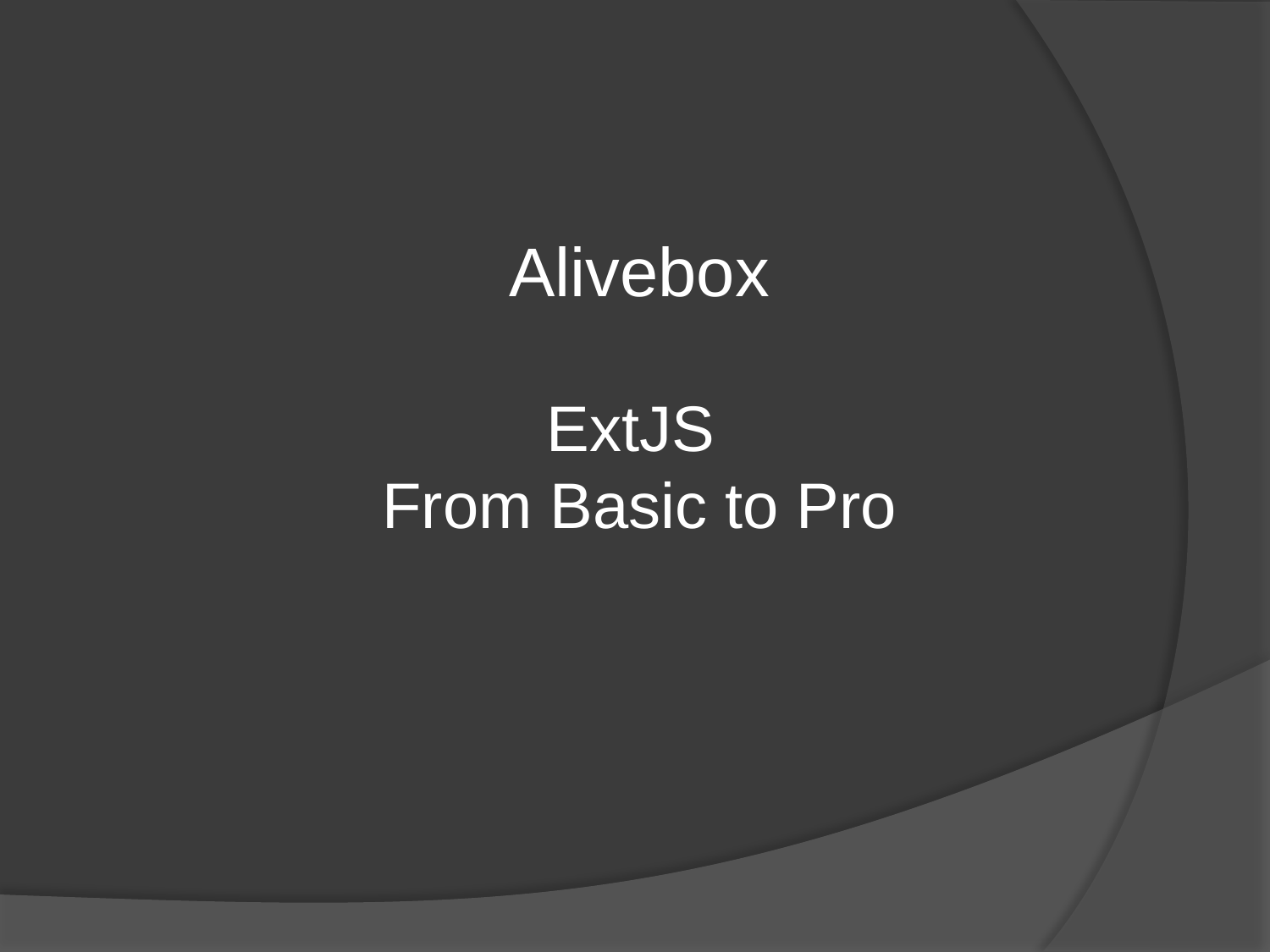

# Alivebox ExtJS From Basic to Pro